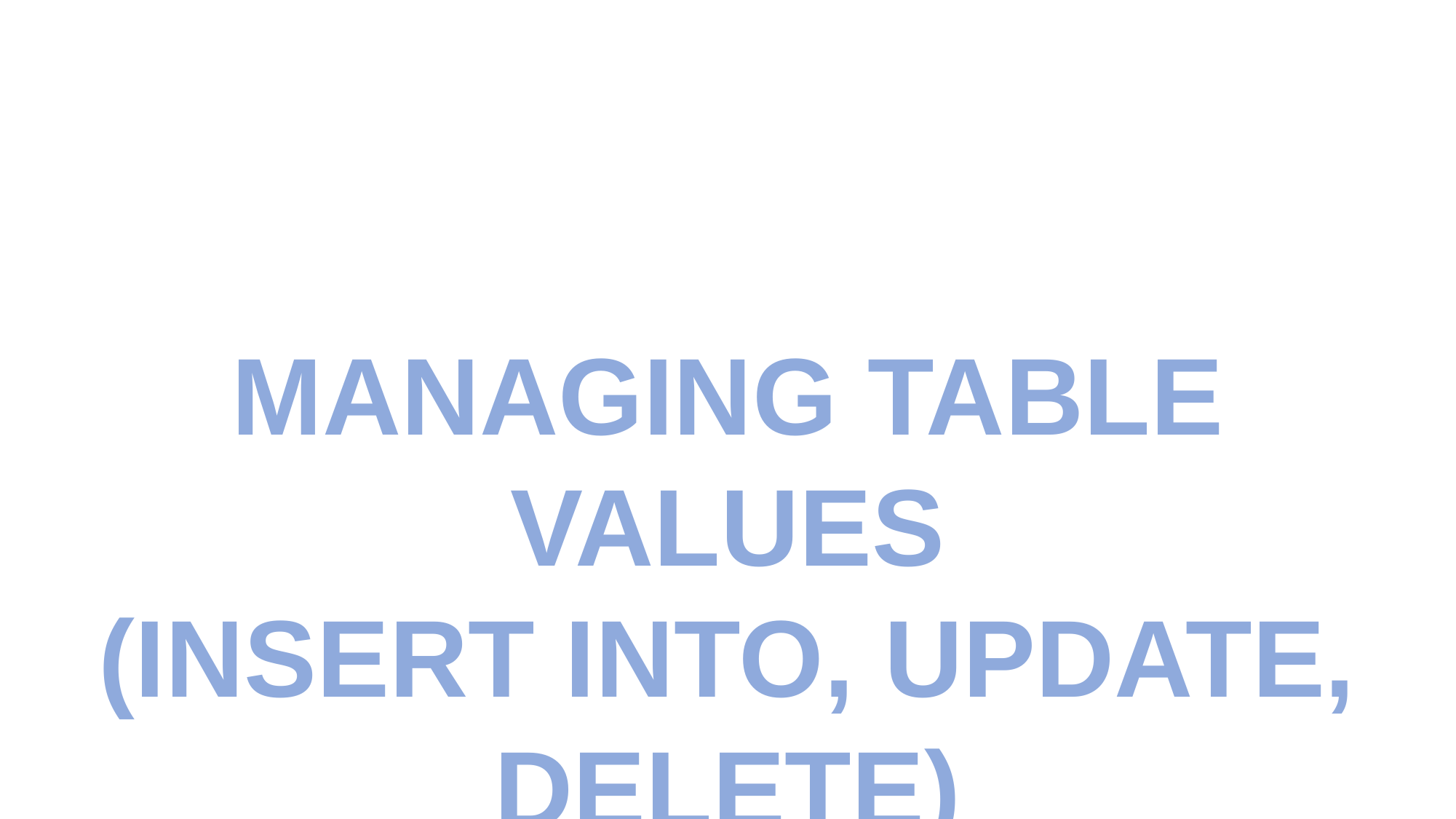

MANAGING TABLE VALUES
(INSERT INTO, UPDATE, DELETE)